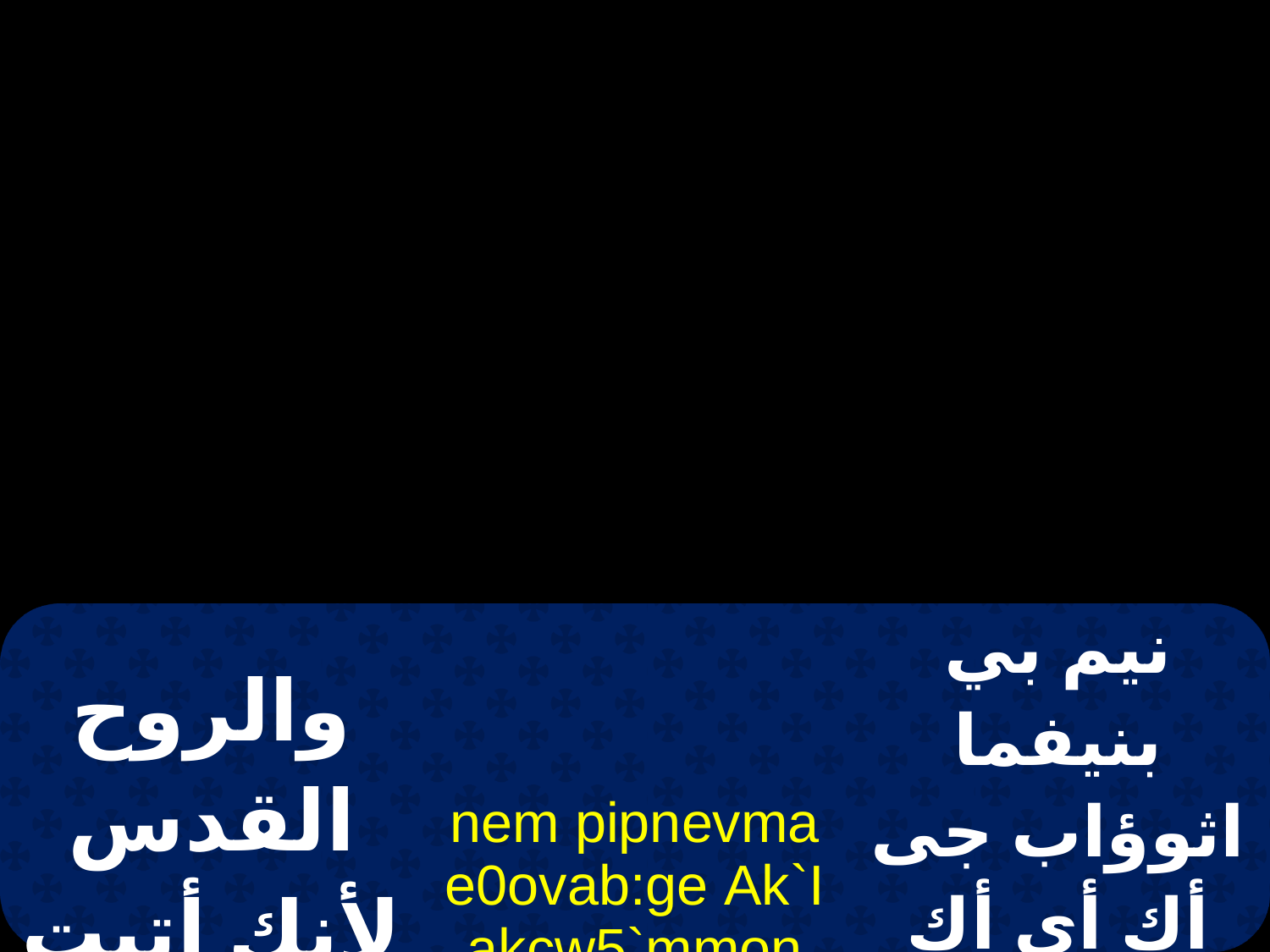

| والروح القدس لأنك أتيت وخلصتنا | nem pipnevma e0ovab:ge Ak`I akcw5`mmon | نيم بي بنيفما اثوؤاب جى أك أى أك سوتي اممون |
| --- | --- | --- |